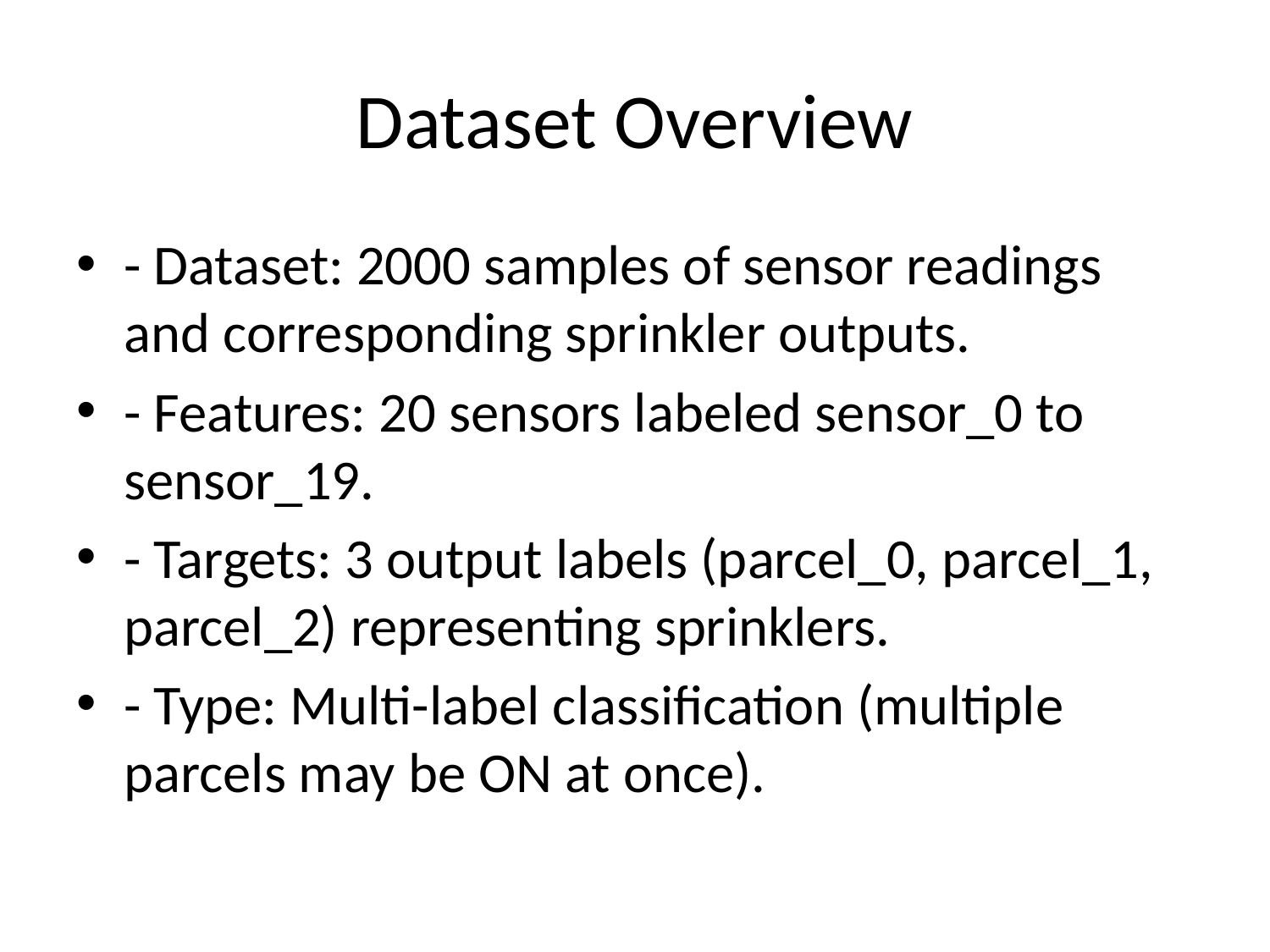

# Dataset Overview
- Dataset: 2000 samples of sensor readings and corresponding sprinkler outputs.
- Features: 20 sensors labeled sensor_0 to sensor_19.
- Targets: 3 output labels (parcel_0, parcel_1, parcel_2) representing sprinklers.
- Type: Multi-label classification (multiple parcels may be ON at once).